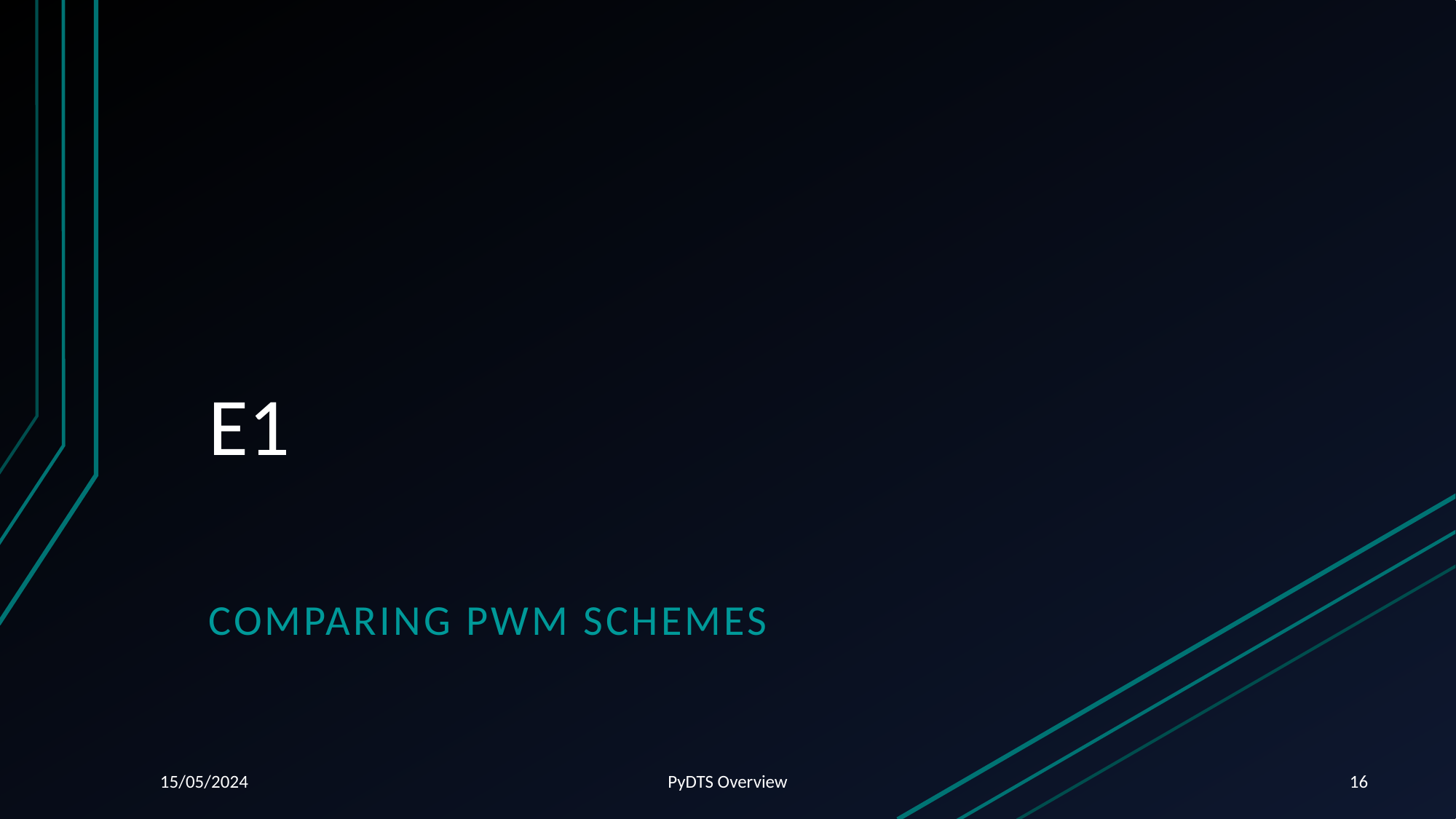

# E1
Comparing PWM Schemes
15/05/2024
PyDTS Overview
16